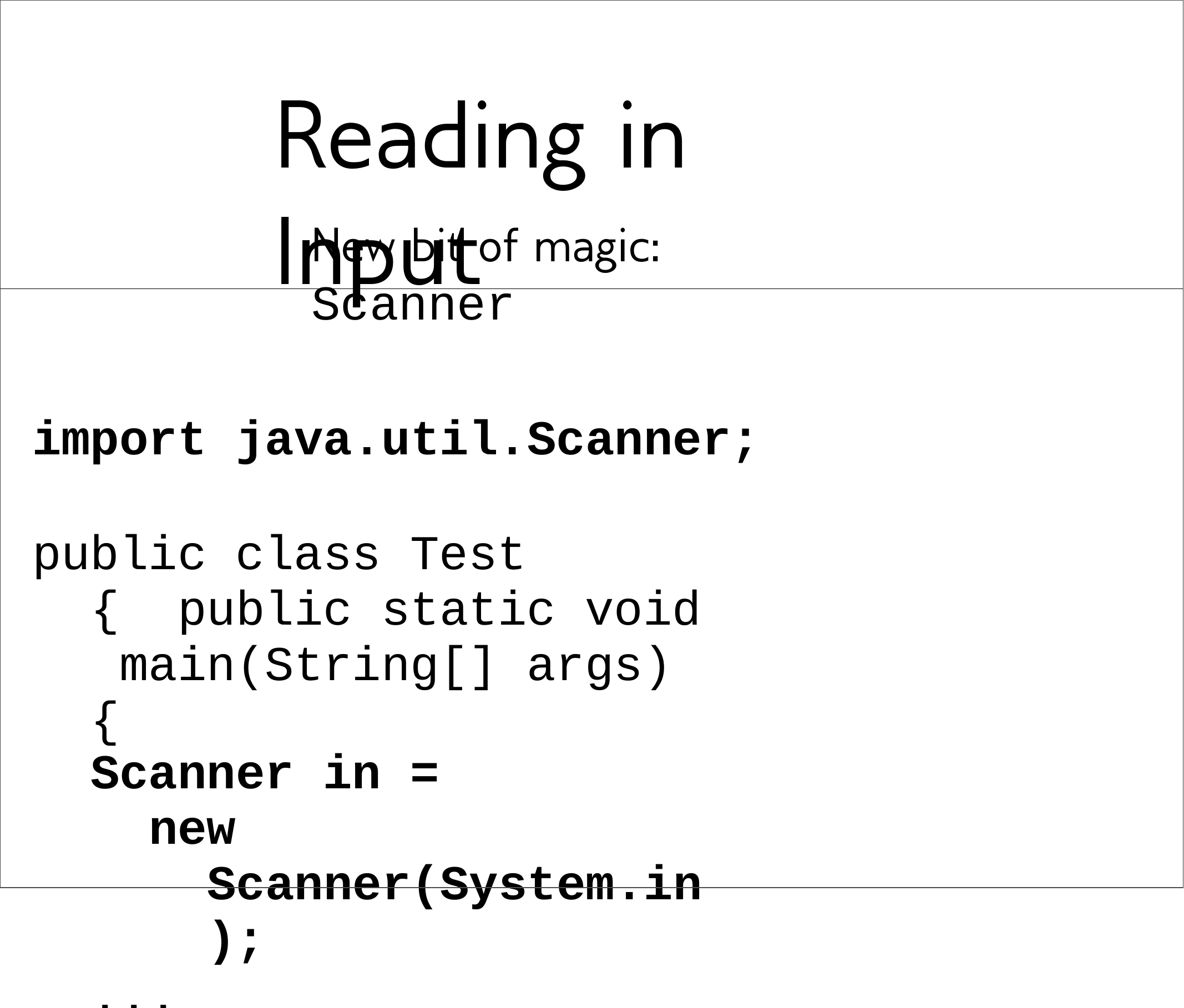

# Reading in Input
New bit of magic:  Scanner

import java.util.Scanner;

public class Test {  public static void  main(String[] args) {
Scanner in =
new Scanner(System.in);
...